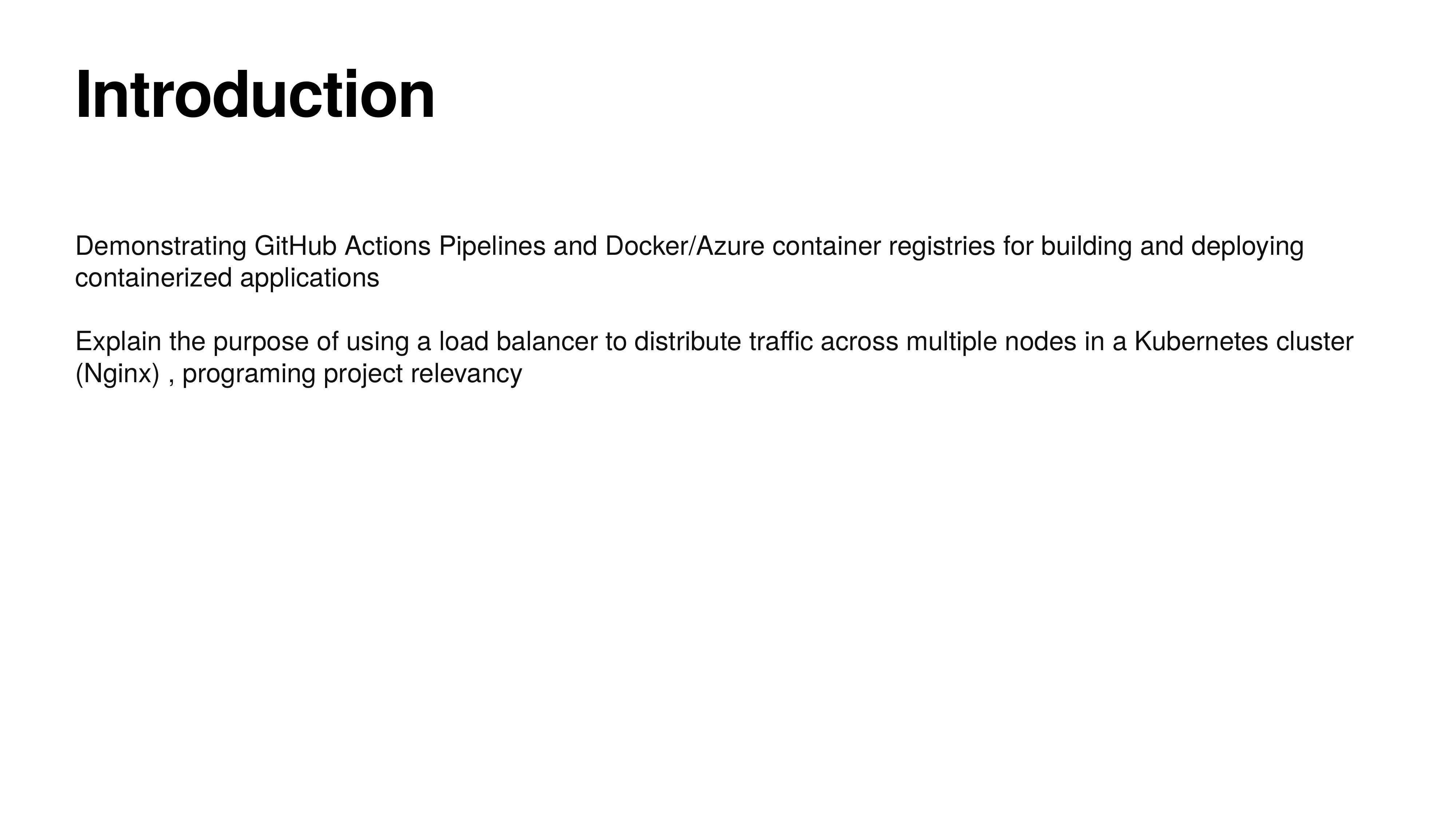

# Introduction
Demonstrating GitHub Actions Pipelines and Docker/Azure container registries for building and deploying containerized applications

Explain the purpose of using a load balancer to distribute traffic across multiple nodes in a Kubernetes cluster
(Nginx) , programing project relevancy